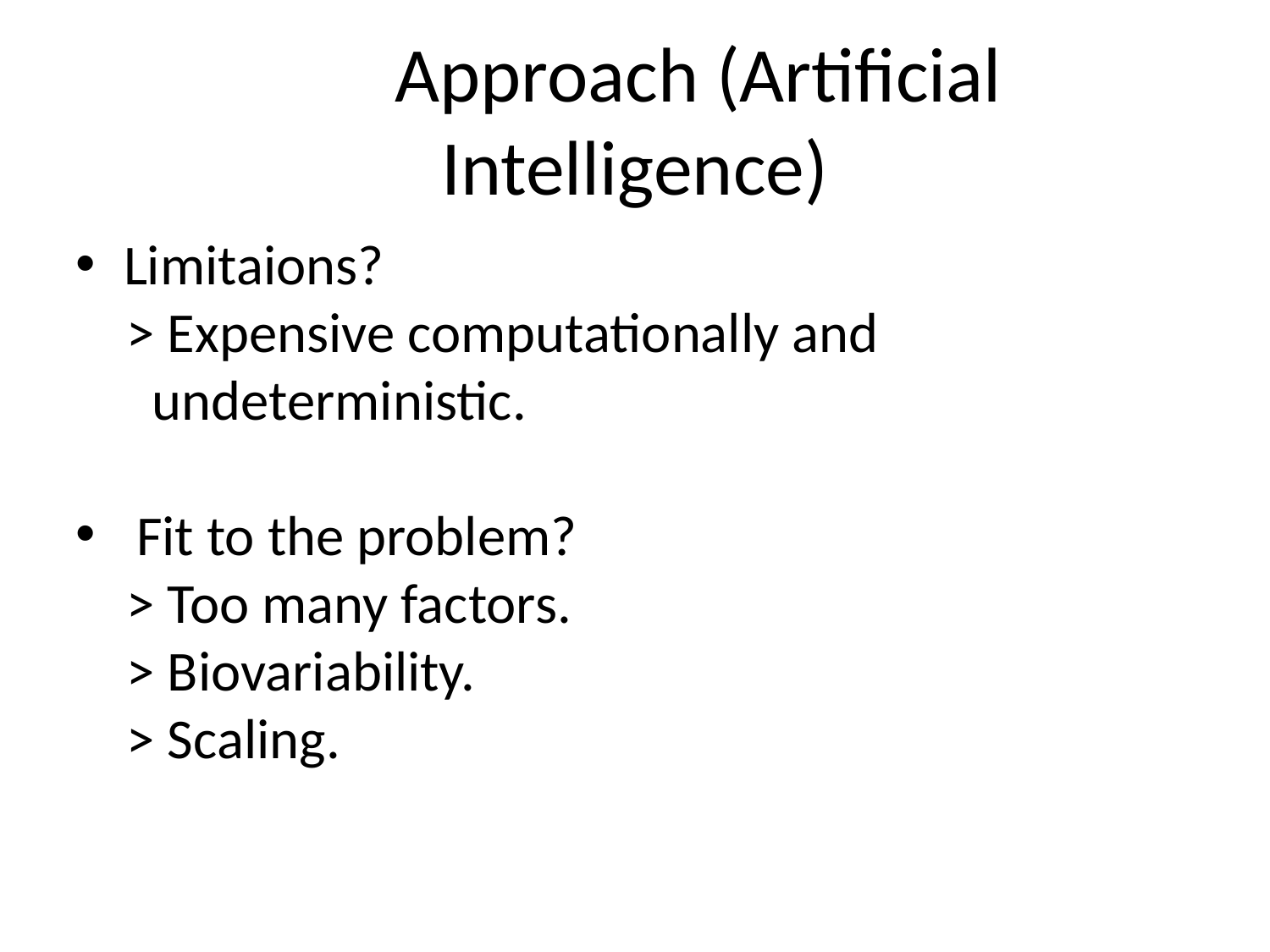

Approach (Artificial Intelligence)
Limitaions?
    > Expensive computationally and
      undeterministic.

 Fit to the problem?
    > Too many factors.
    > Biovariability.
    > Scaling.